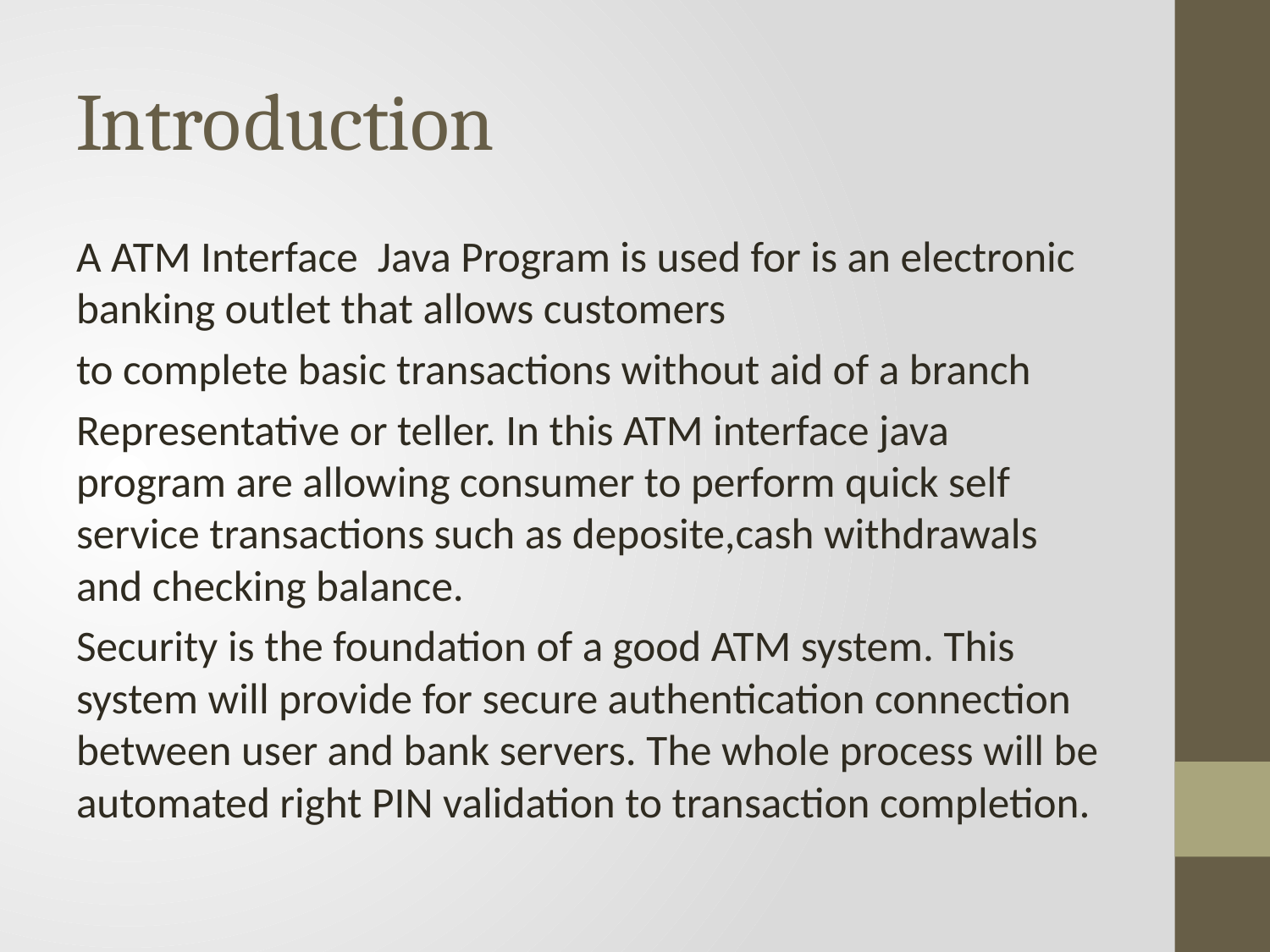

# Introduction
A ATM Interface  Java Program is used for is an electronic banking outlet that allows customers
to complete basic transactions without aid of a branch
Representative or teller. In this ATM interface java program are allowing consumer to perform quick self service transactions such as deposite,cash withdrawals and checking balance.
Security is the foundation of a good ATM system. This system will provide for secure authentication connection between user and bank servers. The whole process will be automated right PIN validation to transaction completion.